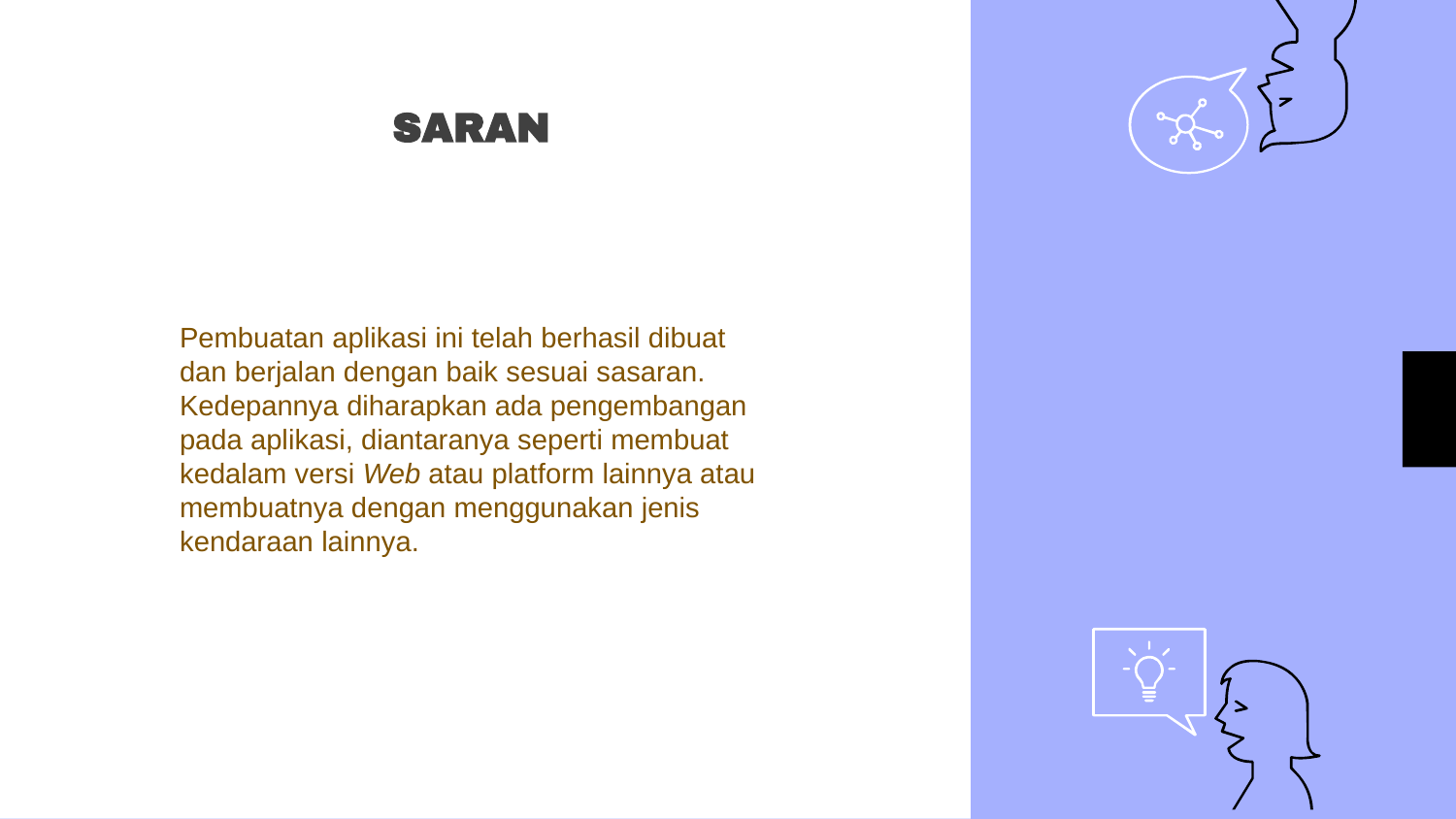

SARAN
Pembuatan aplikasi ini telah berhasil dibuat dan berjalan dengan baik sesuai sasaran. Kedepannya diharapkan ada pengembangan pada aplikasi, diantaranya seperti membuat kedalam versi Web atau platform lainnya atau membuatnya dengan menggunakan jenis kendaraan lainnya.